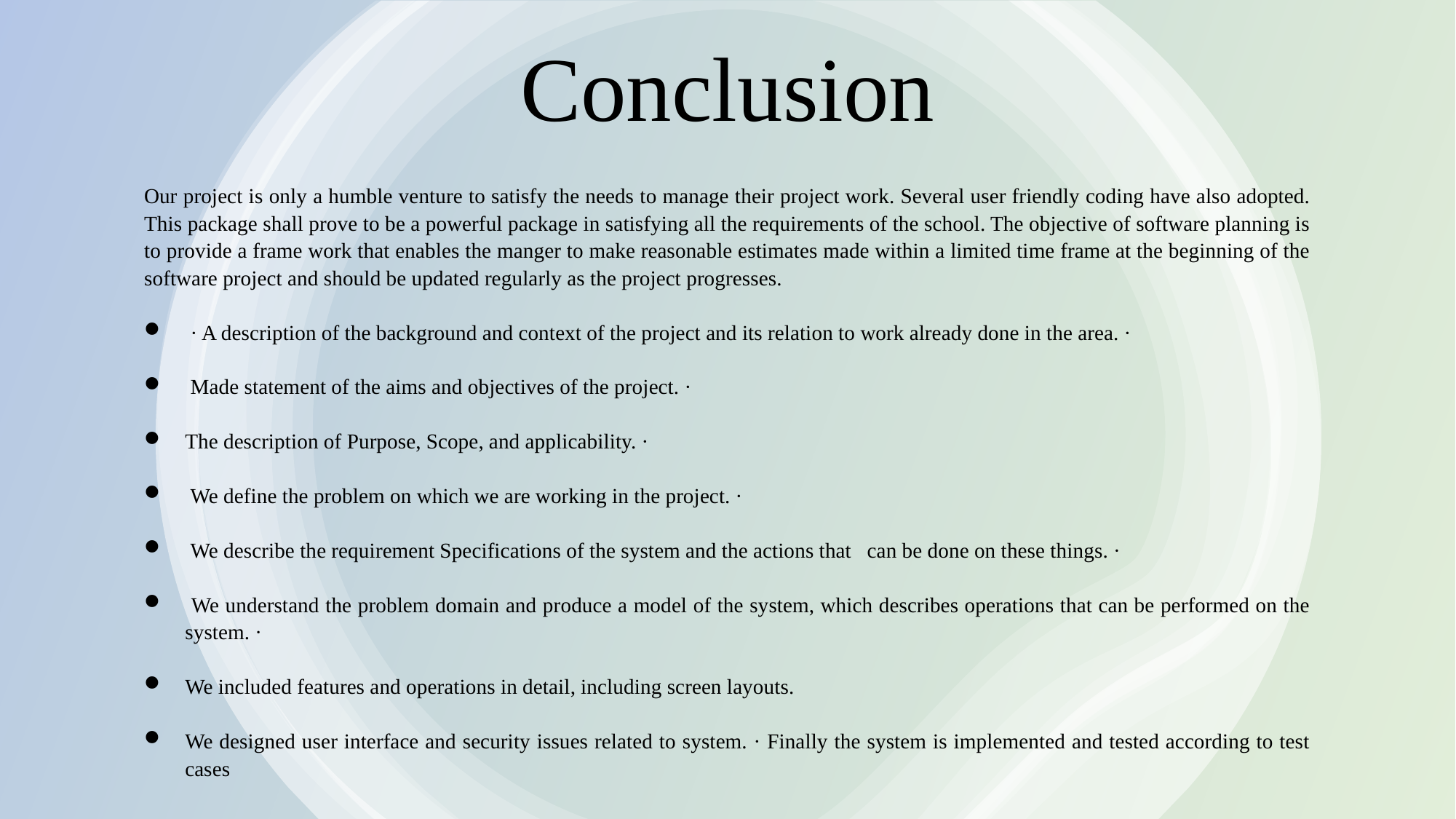

# Conclusion
Our project is only a humble venture to satisfy the needs to manage their project work. Several user friendly coding have also adopted. This package shall prove to be a powerful package in satisfying all the requirements of the school. The objective of software planning is to provide a frame work that enables the manger to make reasonable estimates made within a limited time frame at the beginning of the software project and should be updated regularly as the project progresses.
 · A description of the background and context of the project and its relation to work already done in the area. ·
 Made statement of the aims and objectives of the project. ·
The description of Purpose, Scope, and applicability. ·
 We define the problem on which we are working in the project. ·
 We describe the requirement Specifications of the system and the actions that   can be done on these things. ·
 We understand the problem domain and produce a model of the system, which describes operations that can be performed on the system. ·
We included features and operations in detail, including screen layouts.
We designed user interface and security issues related to system. · Finally the system is implemented and tested according to test cases